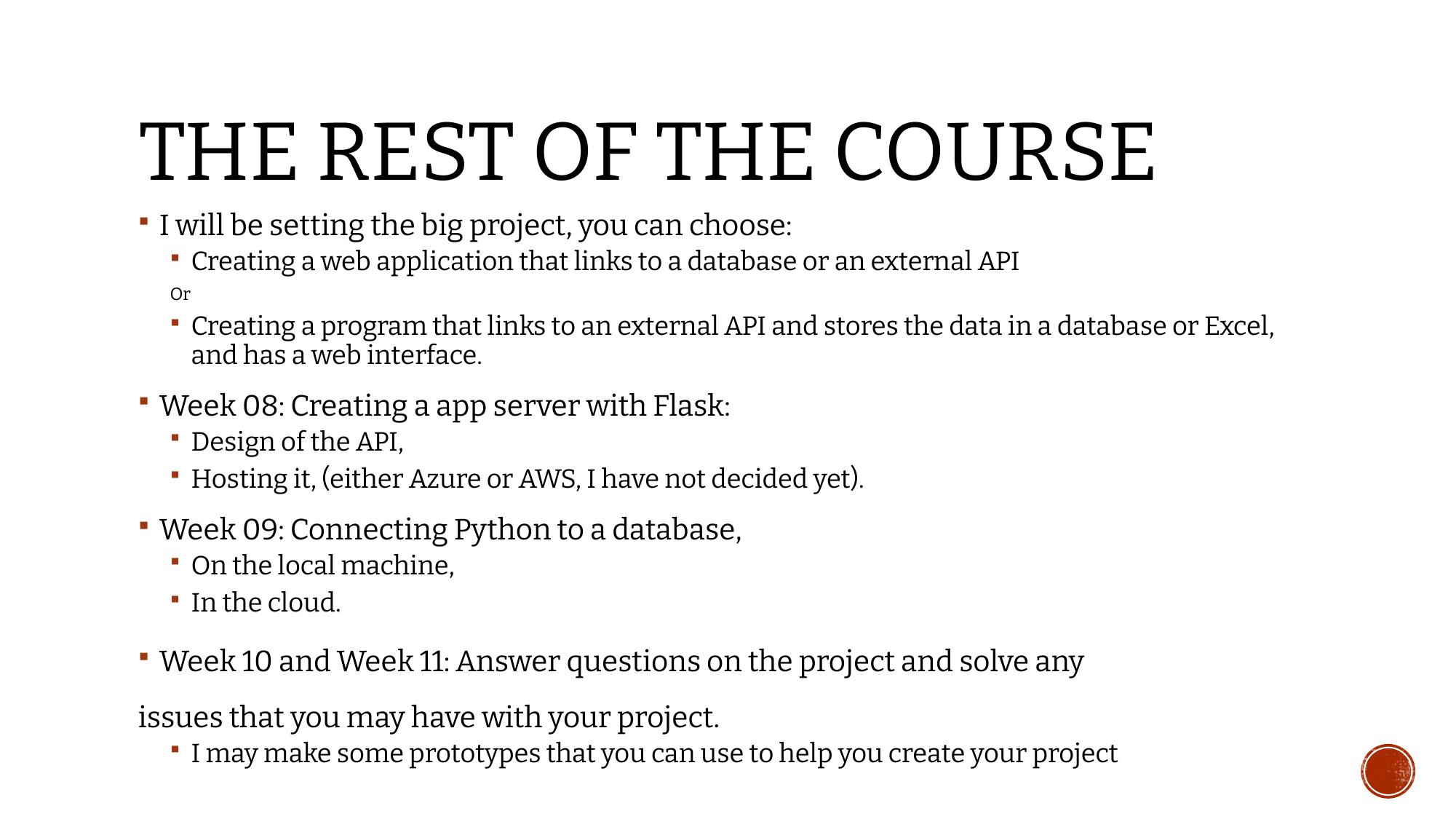

# The rest of the course
I will be setting the big project, you can choose:
Creating a web application that links to a database or an external API
Or
Creating a program that links to an external API and stores the data in a database or Excel, and has a web interface.
Week 08: Creating a app server with Flask:
Design of the API,
Hosting it, (either Azure or AWS, I have not decided yet).
Week 09: Connecting Python to a database,
On the local machine,
In the cloud.
Week 10 and Week 11: Answer questions on the project and solve any
issues that you may have with your project.
I may make some prototypes that you can use to help you create your project